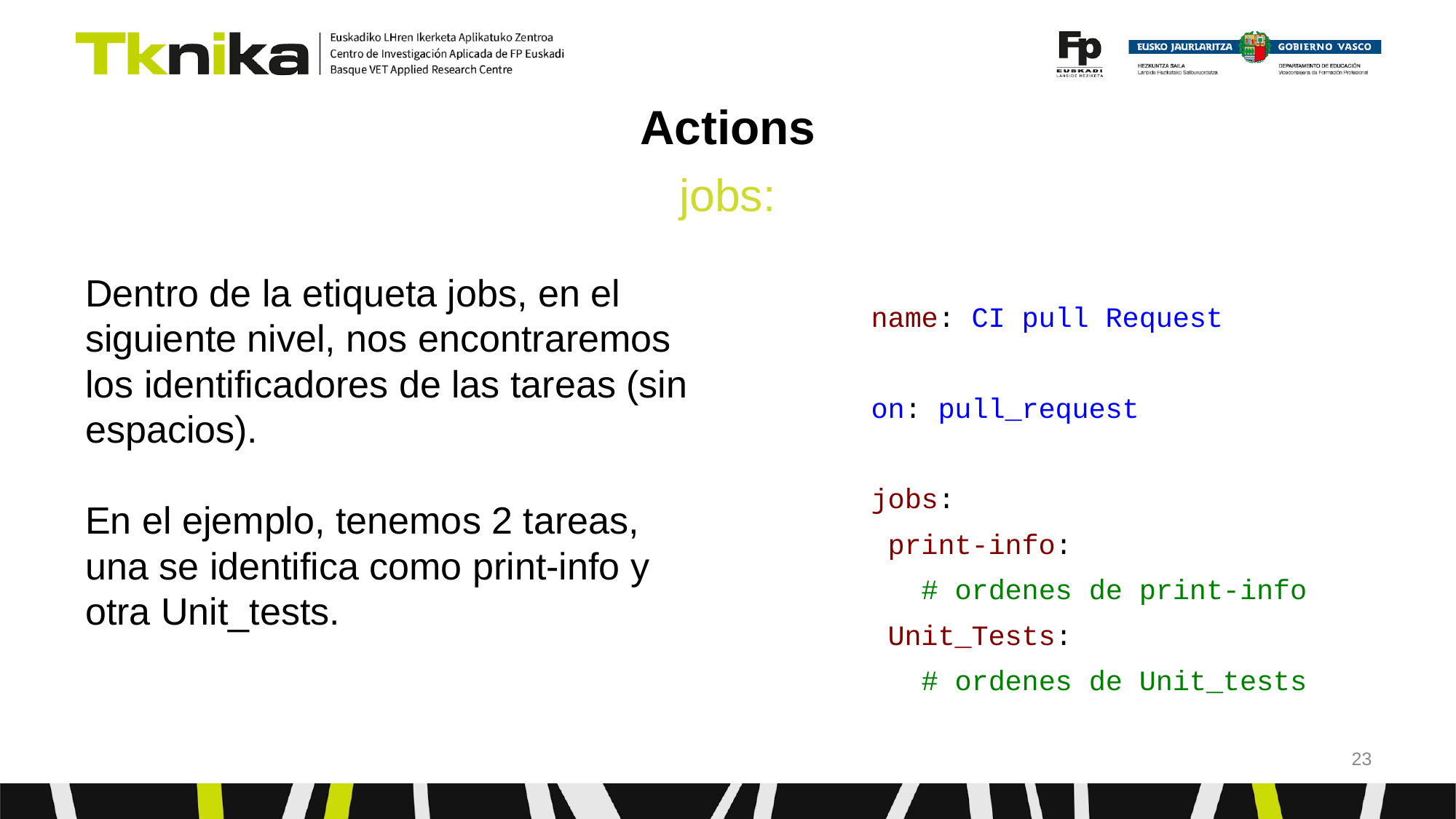

# Actions
jobs:
Dentro de la etiqueta jobs, en el siguiente nivel, nos encontraremos los identificadores de las tareas (sin espacios).

En el ejemplo, tenemos 2 tareas, una se identifica como print-info y otra Unit_tests.
name: CI pull Request

on: pull_request

jobs:
 print-info:
   # ordenes de print-info
 Unit_Tests:
   # ordenes de Unit_tests

23